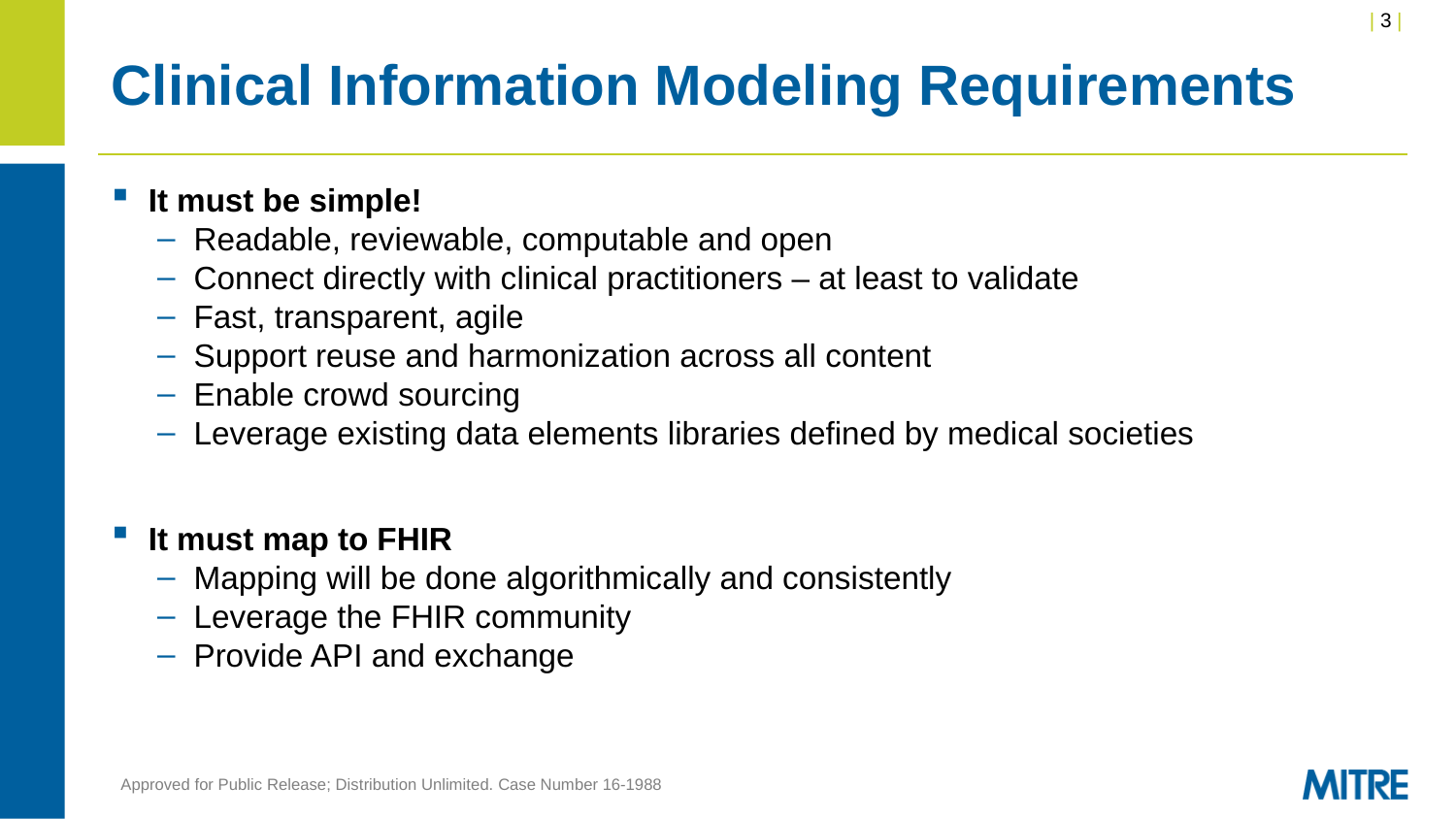

# Clinical Information Modeling Requirements
It must be simple!
Readable, reviewable, computable and open
Connect directly with clinical practitioners – at least to validate
Fast, transparent, agile
Support reuse and harmonization across all content
Enable crowd sourcing
Leverage existing data elements libraries defined by medical societies

It must map to FHIR
Mapping will be done algorithmically and consistently
Leverage the FHIR community
Provide API and exchange

Approved for Public Release; Distribution Unlimited. Case Number 16-1988